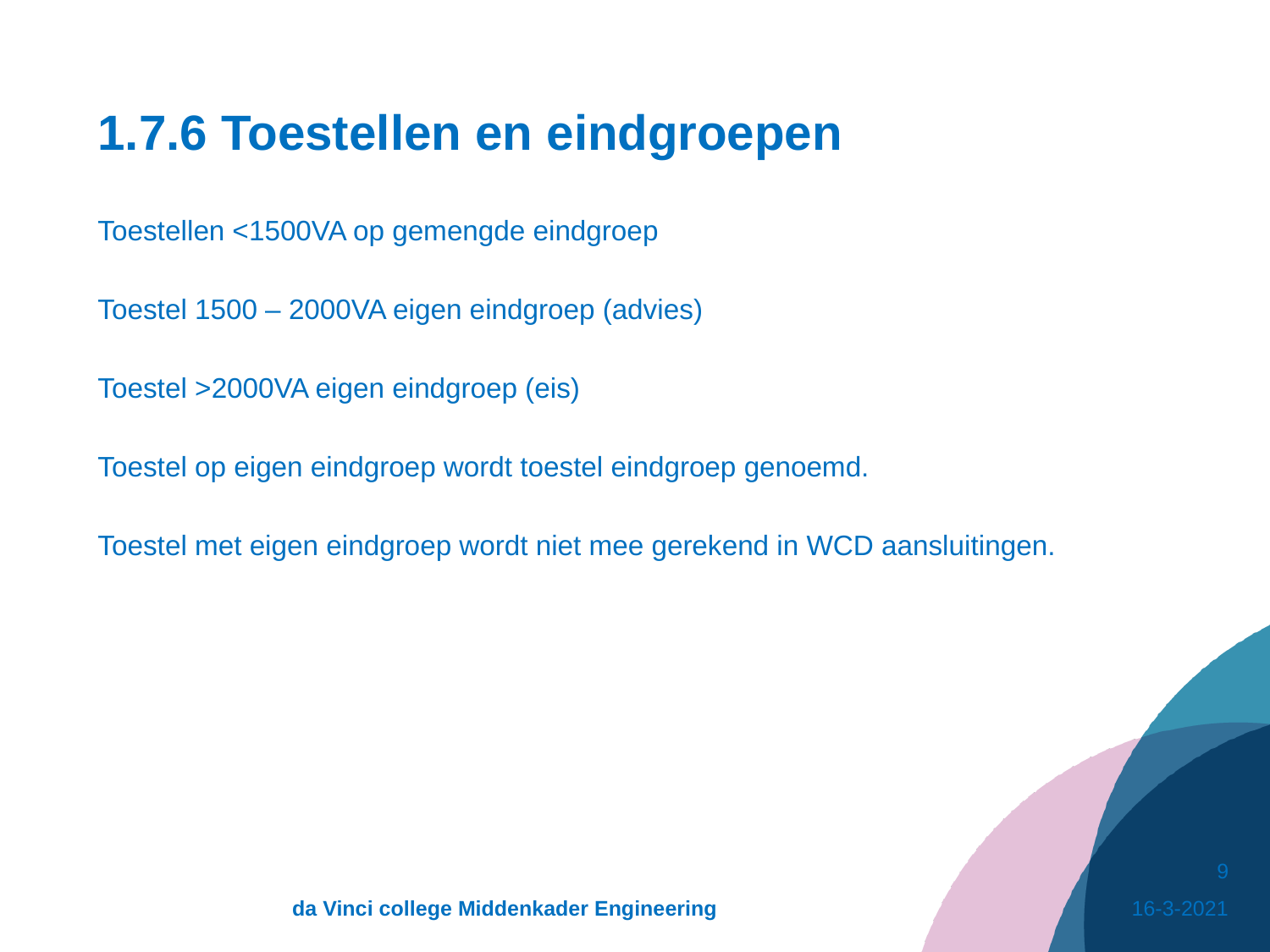

# 1.7.6 Toestellen en eindgroepen
Toestellen <1500VA op gemengde eindgroep

Toestel 1500 – 2000VA eigen eindgroep (advies)

Toestel >2000VA eigen eindgroep (eis)

Toestel op eigen eindgroep wordt toestel eindgroep genoemd.

Toestel met eigen eindgroep wordt niet mee gerekend in WCD aansluitingen.
9
da Vinci college Middenkader Engineering
16-3-2021